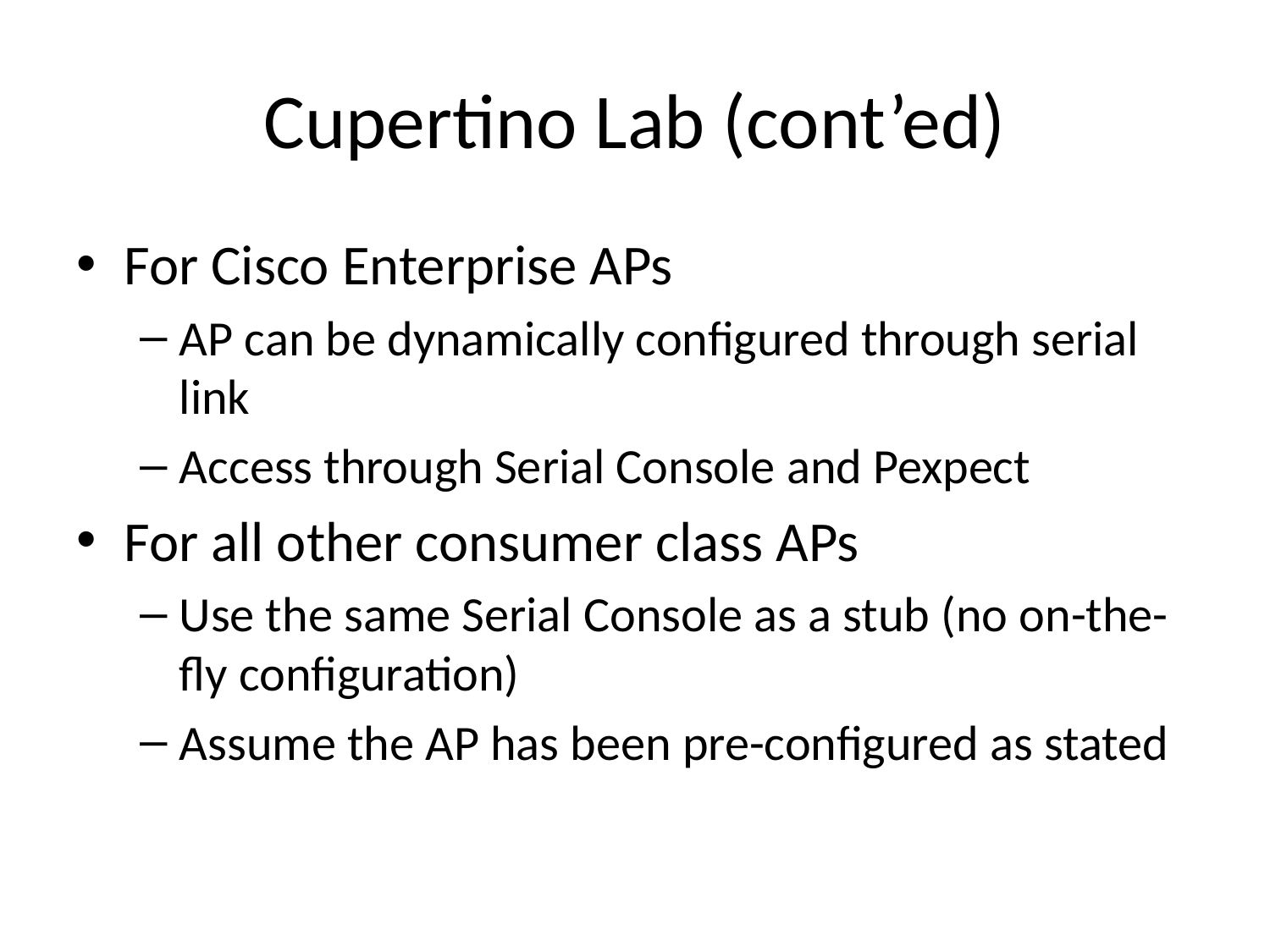

# Cupertino Lab (cont’ed)
For Cisco Enterprise APs
AP can be dynamically configured through serial link
Access through Serial Console and Pexpect
For all other consumer class APs
Use the same Serial Console as a stub (no on-the-fly configuration)
Assume the AP has been pre-configured as stated